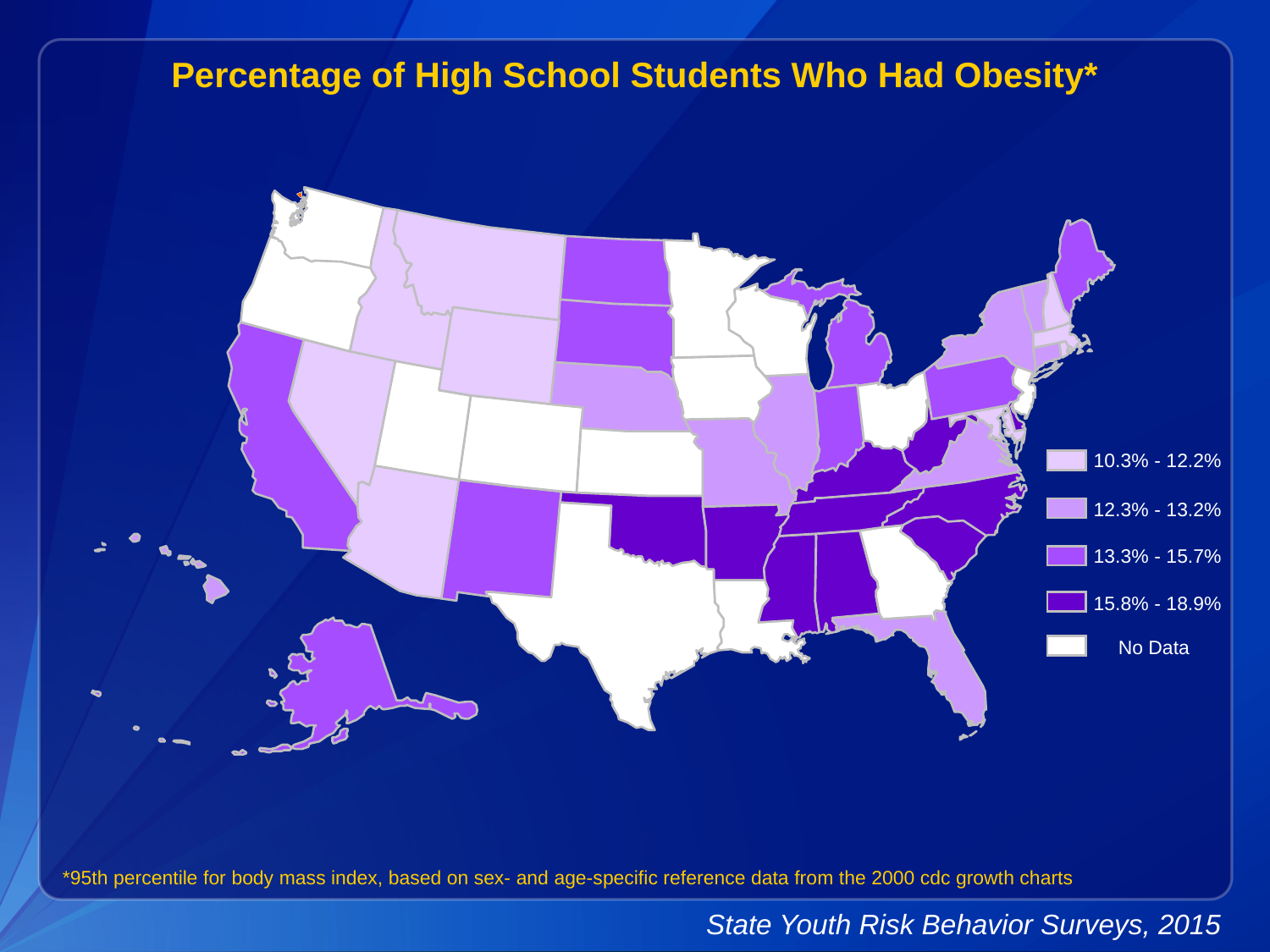

Percentage of High School Students Who Had Obesity*

10.3% - 12.2%

12.3% - 13.2%

13.3% - 15.7%

15.8% - 18.9%

No Data

*95th percentile for body mass index, based on sex- and age-specific reference data from the 2000 cdc growth charts
State Youth Risk Behavior Surveys, 2015